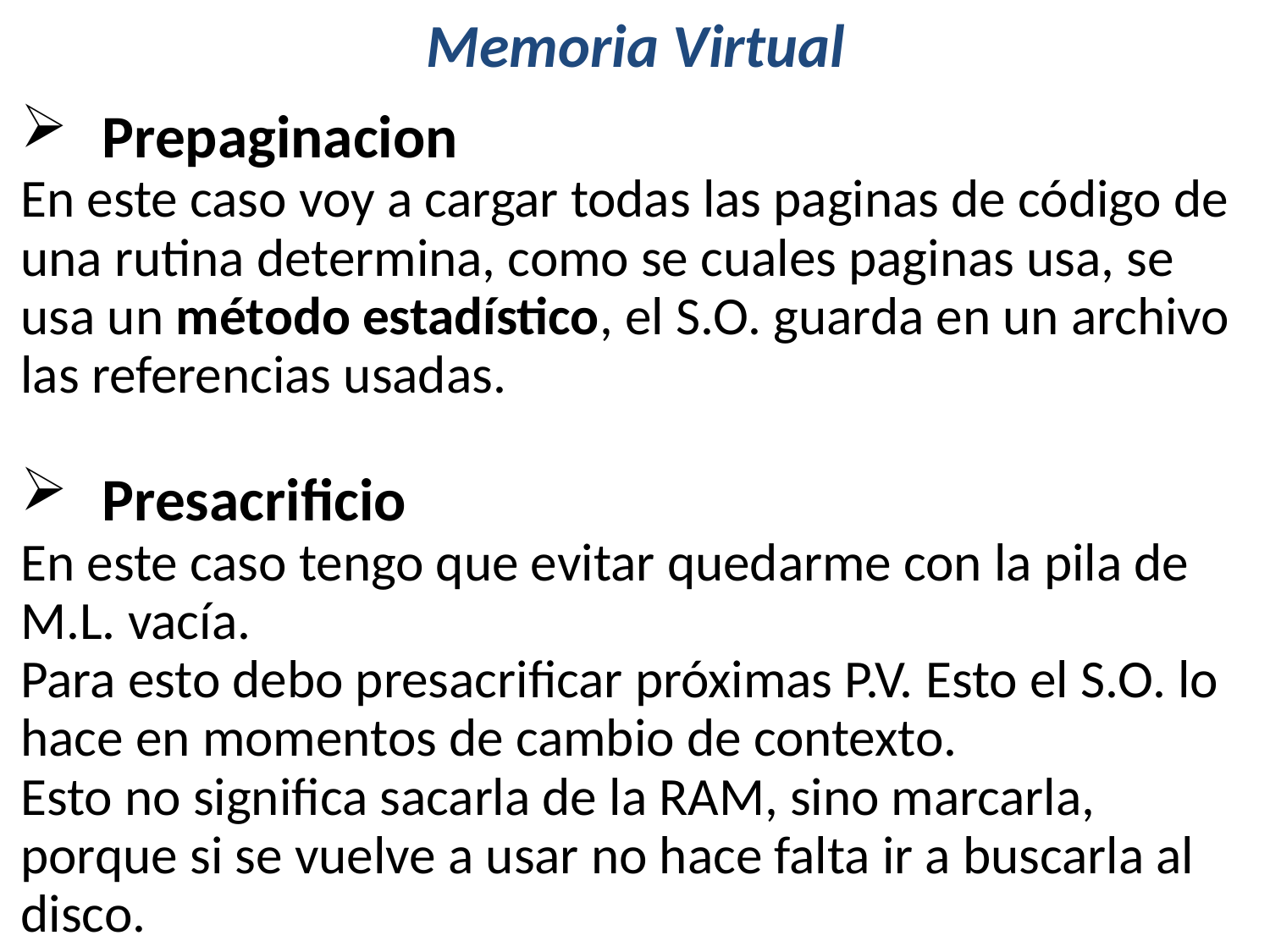

# Memoria Virtual
Prepaginacion
En este caso voy a cargar todas las paginas de código de una rutina determina, como se cuales paginas usa, se usa un método estadístico, el S.O. guarda en un archivo las referencias usadas.

Presacrificio
En este caso tengo que evitar quedarme con la pila de M.L. vacía.
Para esto debo presacrificar próximas P.V. Esto el S.O. lo hace en momentos de cambio de contexto.
Esto no significa sacarla de la RAM, sino marcarla, porque si se vuelve a usar no hace falta ir a buscarla al disco.